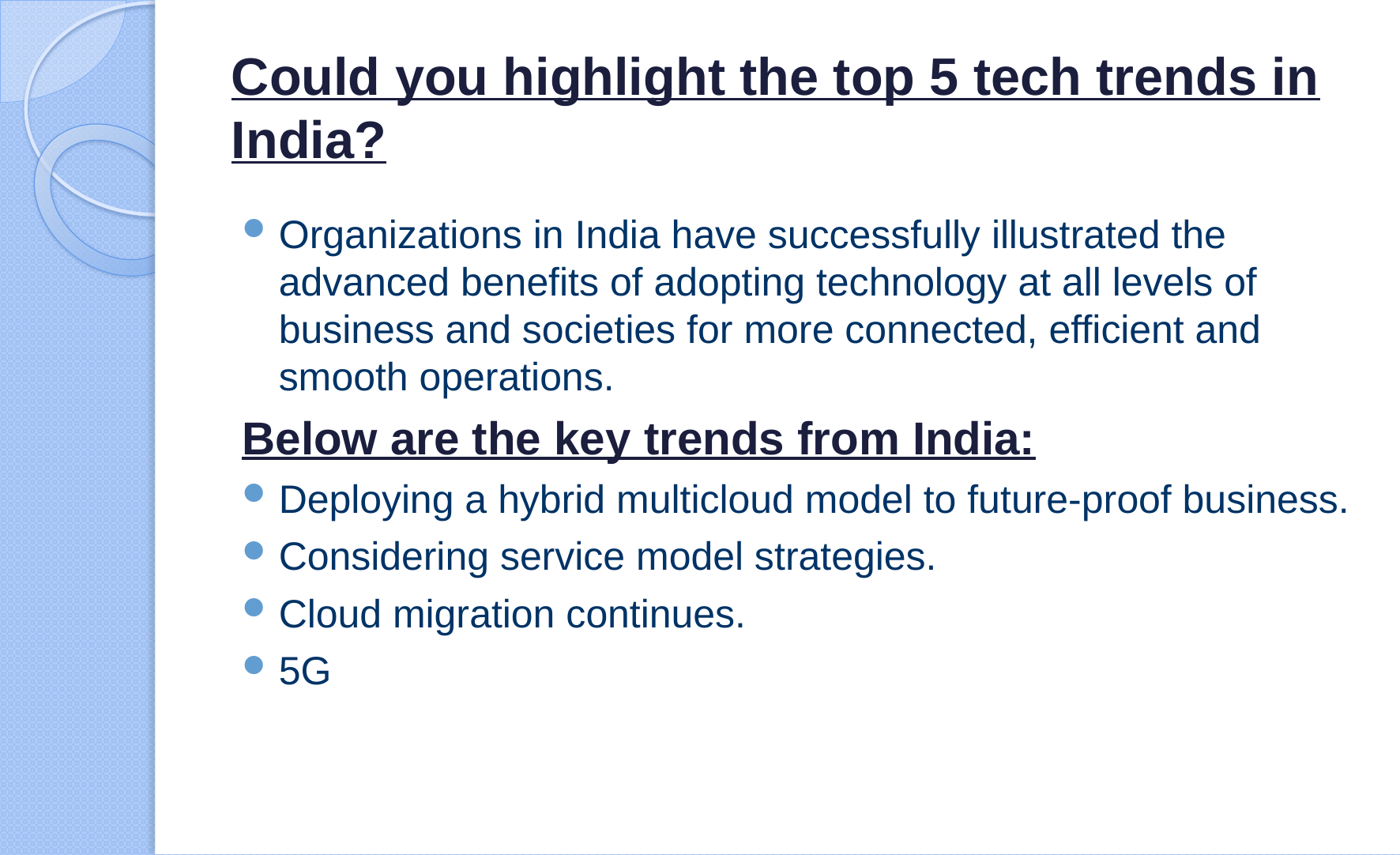

# Could you highlight the top 5 tech trends in India?
Organizations in India have successfully illustrated the advanced benefits of adopting technology at all levels of business and societies for more connected, efficient and smooth operations.
Below are the key trends from India:
Deploying a hybrid multicloud model to future-proof business.
Considering service model strategies.
Cloud migration continues.
5G